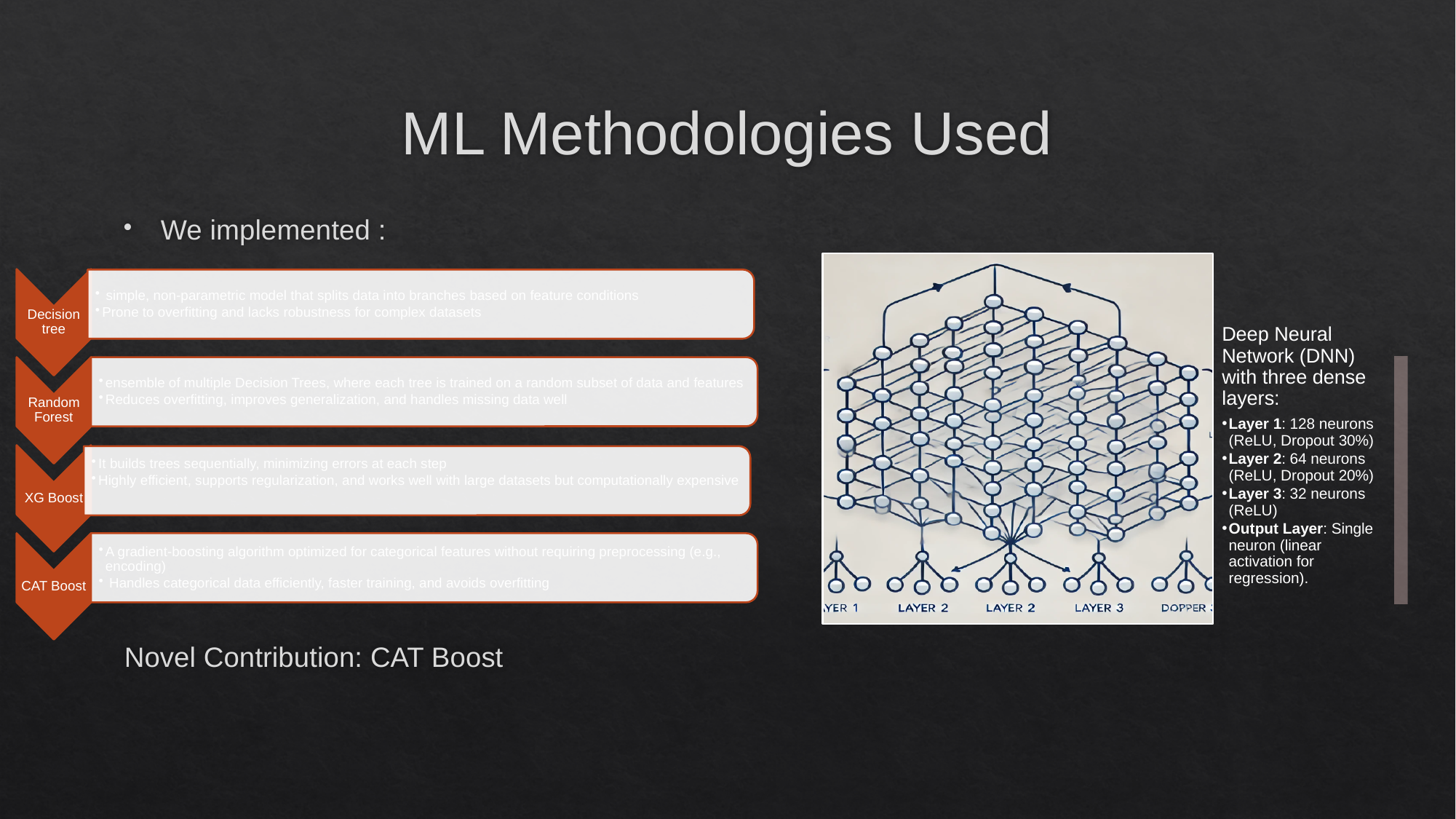

# ML Methodologies Used
We implemented :

Novel Contribution: CAT Boost

Deep Neural Network (DNN) with three dense layers:
Layer 1: 128 neurons (ReLU, Dropout 30%)
Layer 2: 64 neurons (ReLU, Dropout 20%)
Layer 3: 32 neurons (ReLU)
Output Layer: Single neuron (linear activation for regression).

Decision tree
 simple, non-parametric model that splits data into branches based on feature conditions
Prone to overfitting and lacks robustness for complex datasets
Random Forest
ensemble of multiple Decision Trees, where each tree is trained on a random subset of data and features
Reduces overfitting, improves generalization, and handles missing data well
XG Boost
It builds trees sequentially, minimizing errors at each step
Highly efficient, supports regularization, and works well with large datasets but computationally expensive

CAT Boost
A gradient-boosting algorithm optimized for categorical features without requiring preprocessing (e.g., encoding)
 Handles categorical data efficiently, faster training, and avoids overfitting